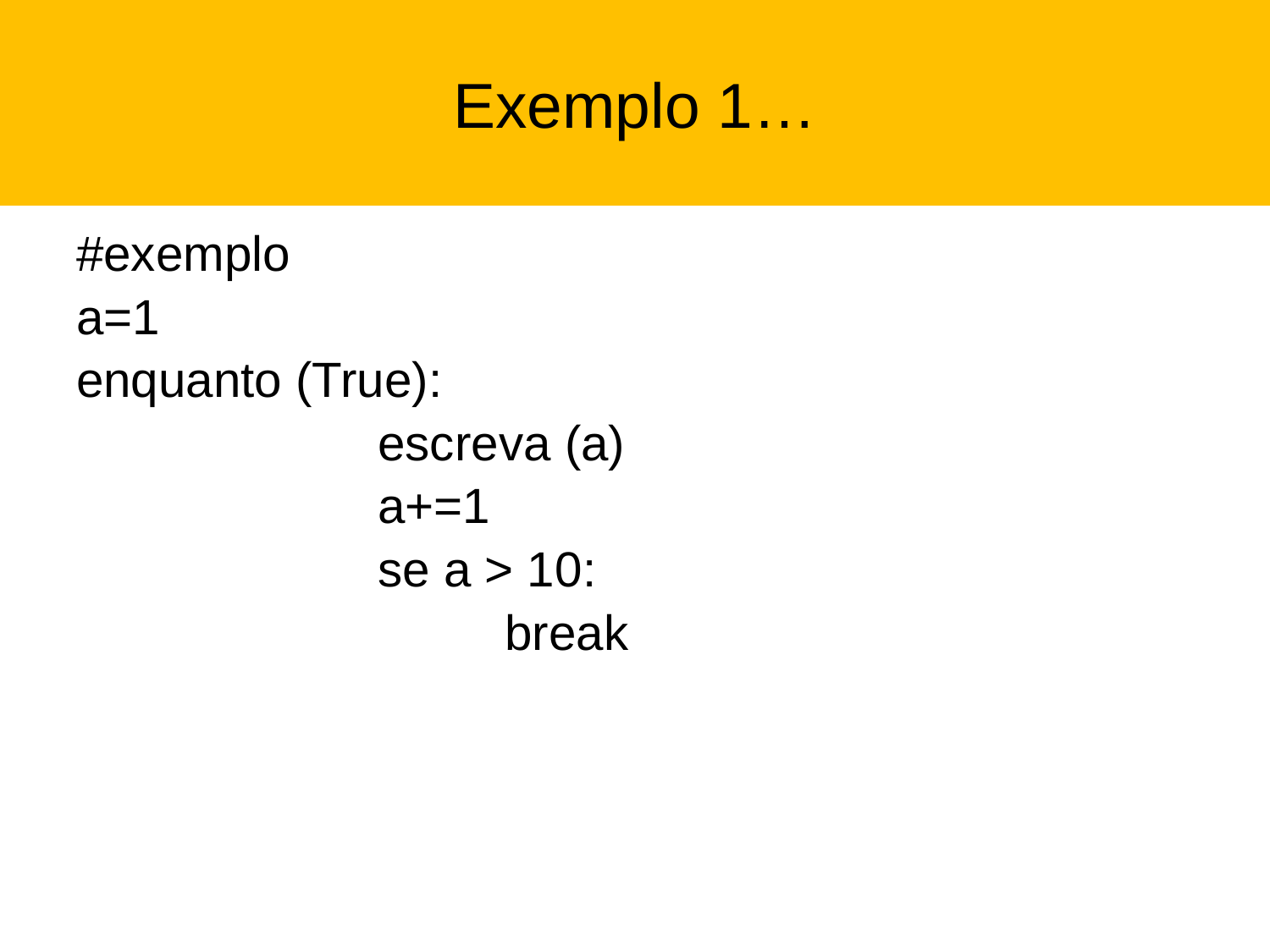

# Exemplo 1…
#exemplo
a=1
enquanto (True):
			escreva (a)
			a+=1
 			se a > 10:
				break